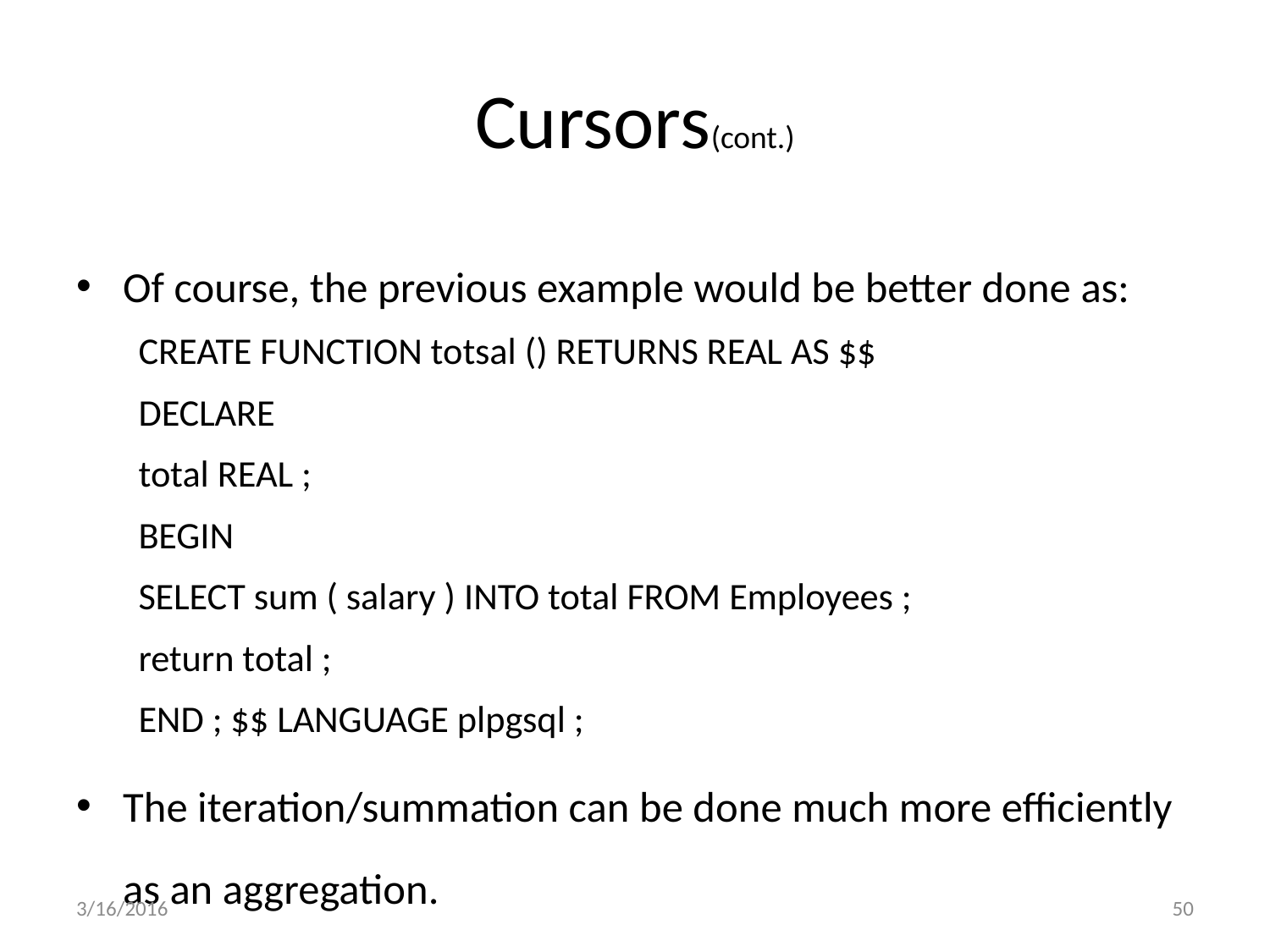

# Cursors(cont.)
Of course, the previous example would be better done as:
CREATE FUNCTION totsal () RETURNS REAL AS $$
DECLARE
	total REAL ;
BEGIN
	SELECT sum ( salary ) INTO total FROM Employees ;
	return total ;
END ; $$ LANGUAGE plpgsql ;
The iteration/summation can be done much more efficiently as an aggregation.
3/16/2016
50